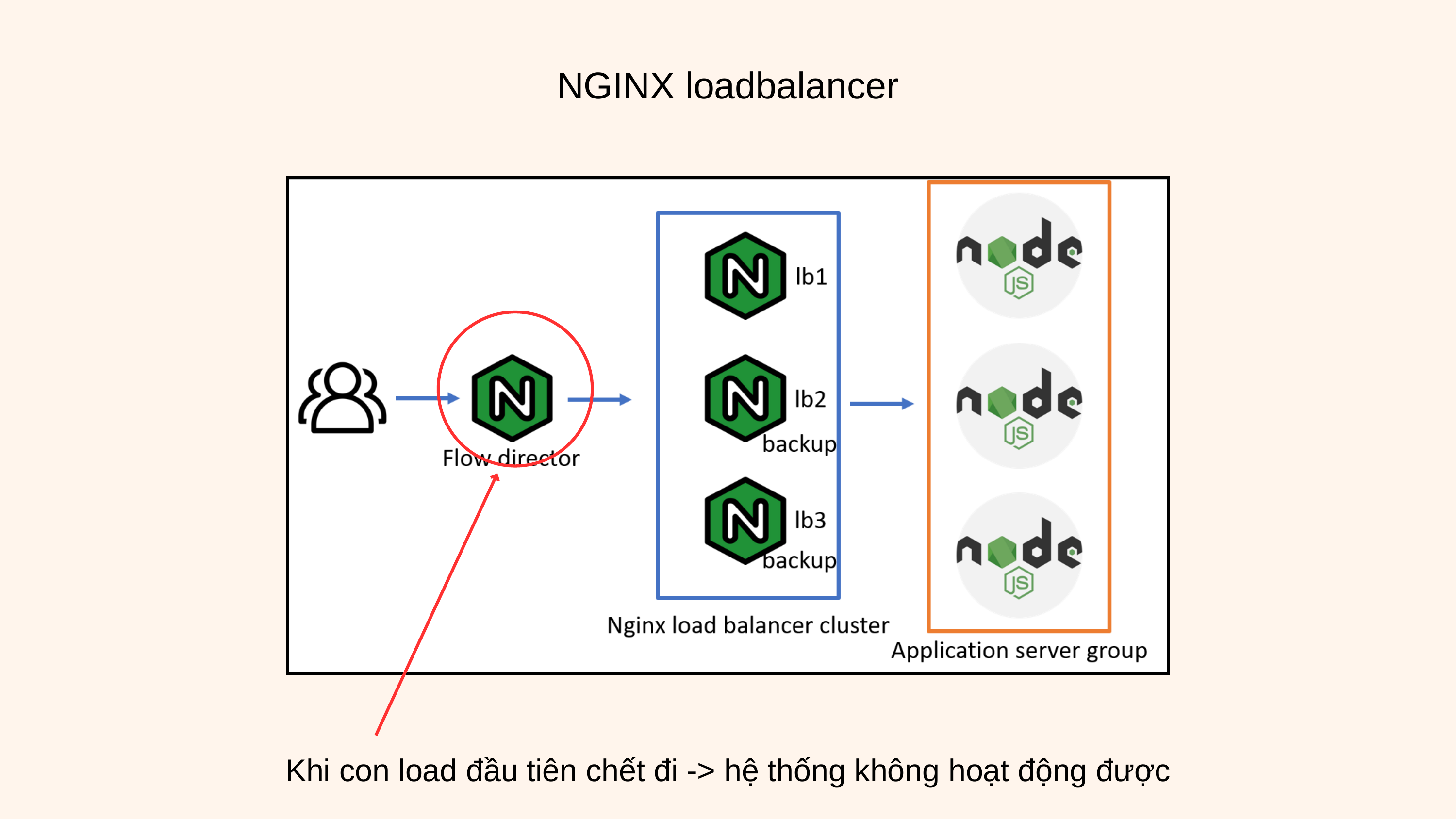

NGINX loadbalancer

Khi con load đầu tiên chết đi -> hệ thống không hoạt động được